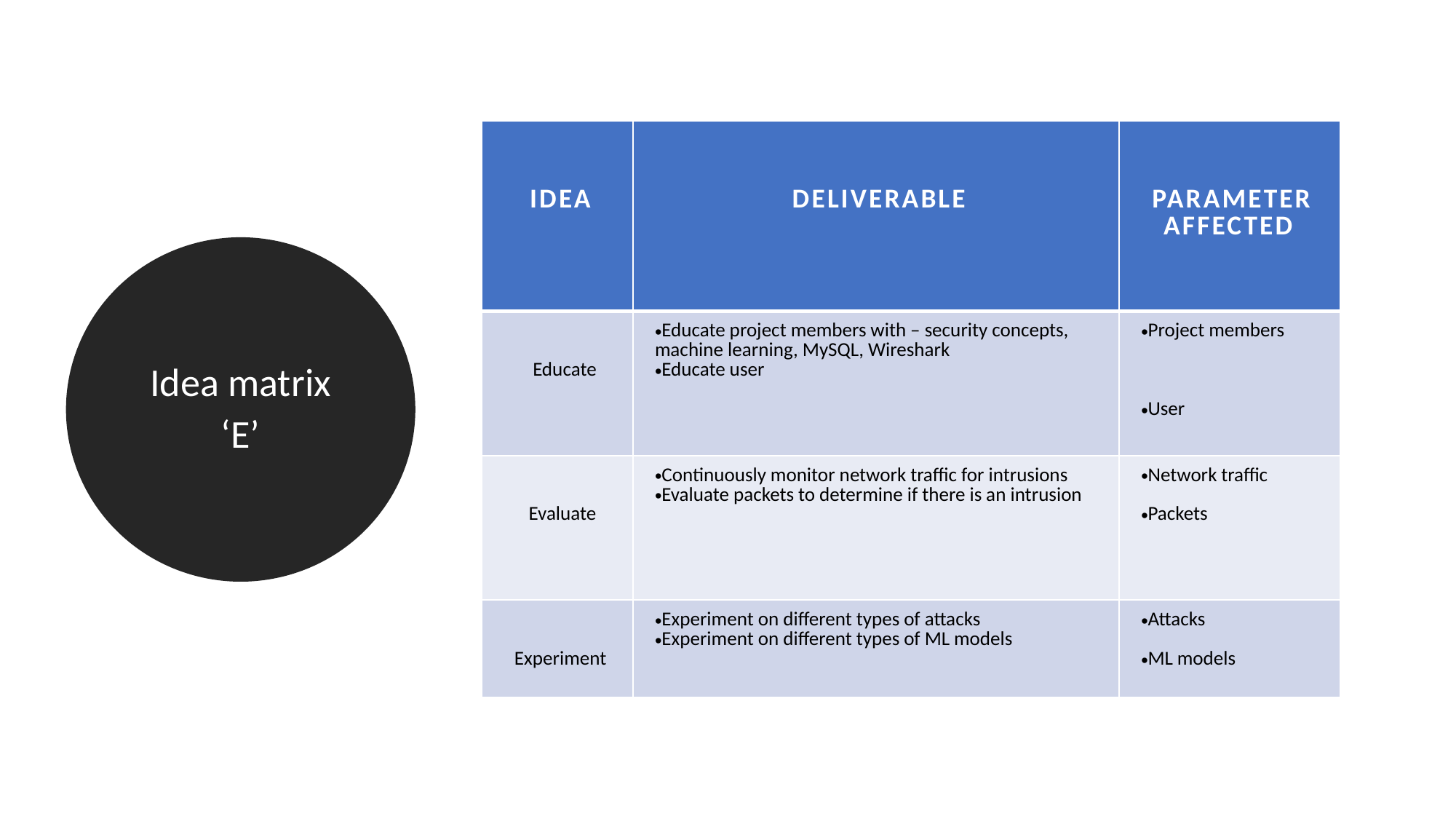

| IDEA | Deliverable | Parameter Affected |
| --- | --- | --- |
| Educate | Educate project members with – security concepts, machine learning, MySQL, Wireshark Educate user | Project members User |
| Evaluate | Continuously monitor network traffic for intrusions Evaluate packets to determine if there is an intrusion | Network traffic Packets |
| Experiment | Experiment on different types of attacks Experiment on different types of ML models | Attacks ML models |
Idea matrix
‘E’